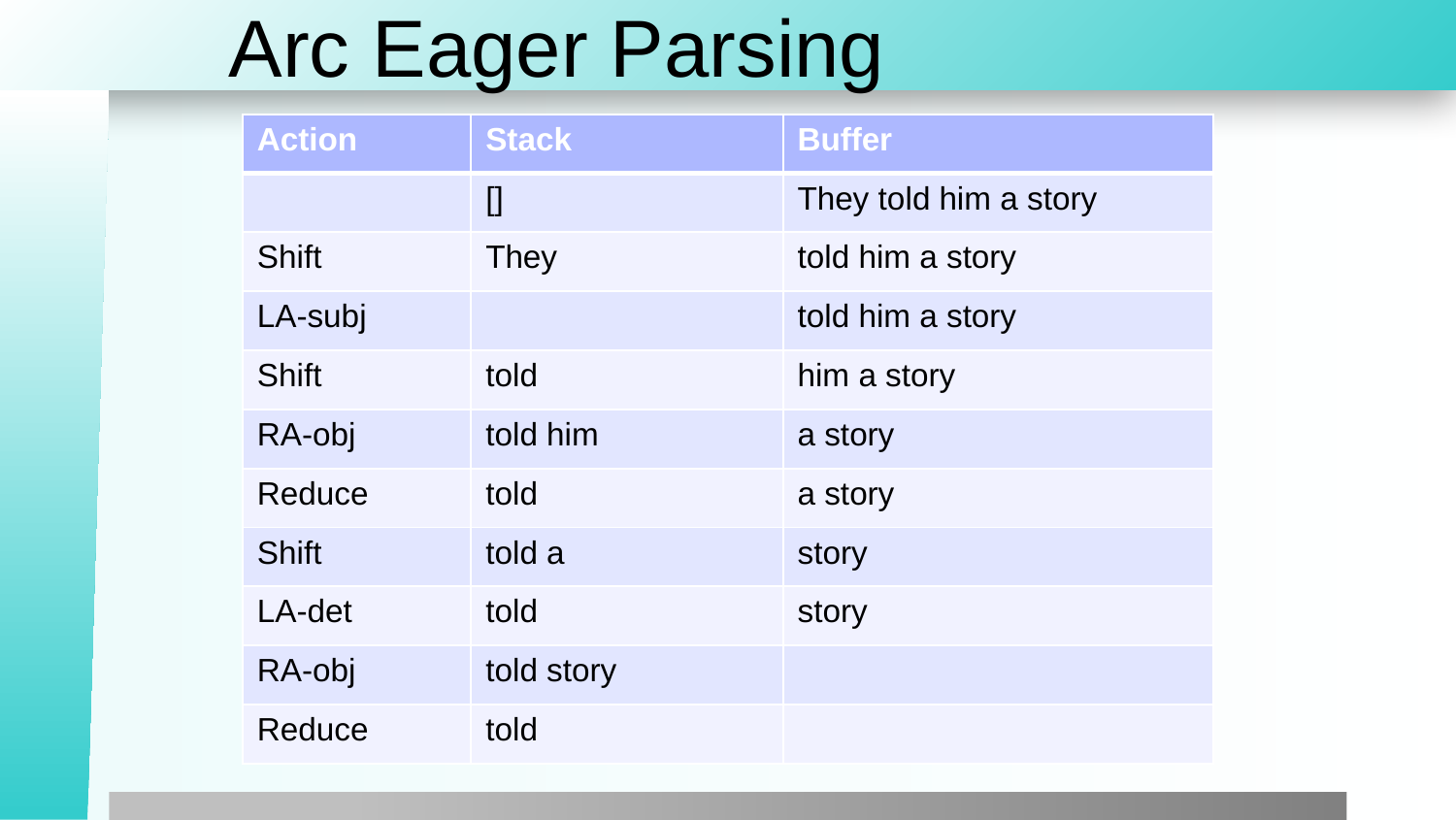

# Arc Eager Parsing
| Action | Stack | Buffer |
| --- | --- | --- |
|  | [] | They told him a story |
| Shift | They | told him a story |
| LA-subj |  | told him a story |
| Shift | told | him a story |
| RA-obj | told him | a story |
| Reduce | told | a story |
| Shift | told a | story |
| LA-det | told | story |
| RA-obj | told story |  |
| Reduce | told |  |